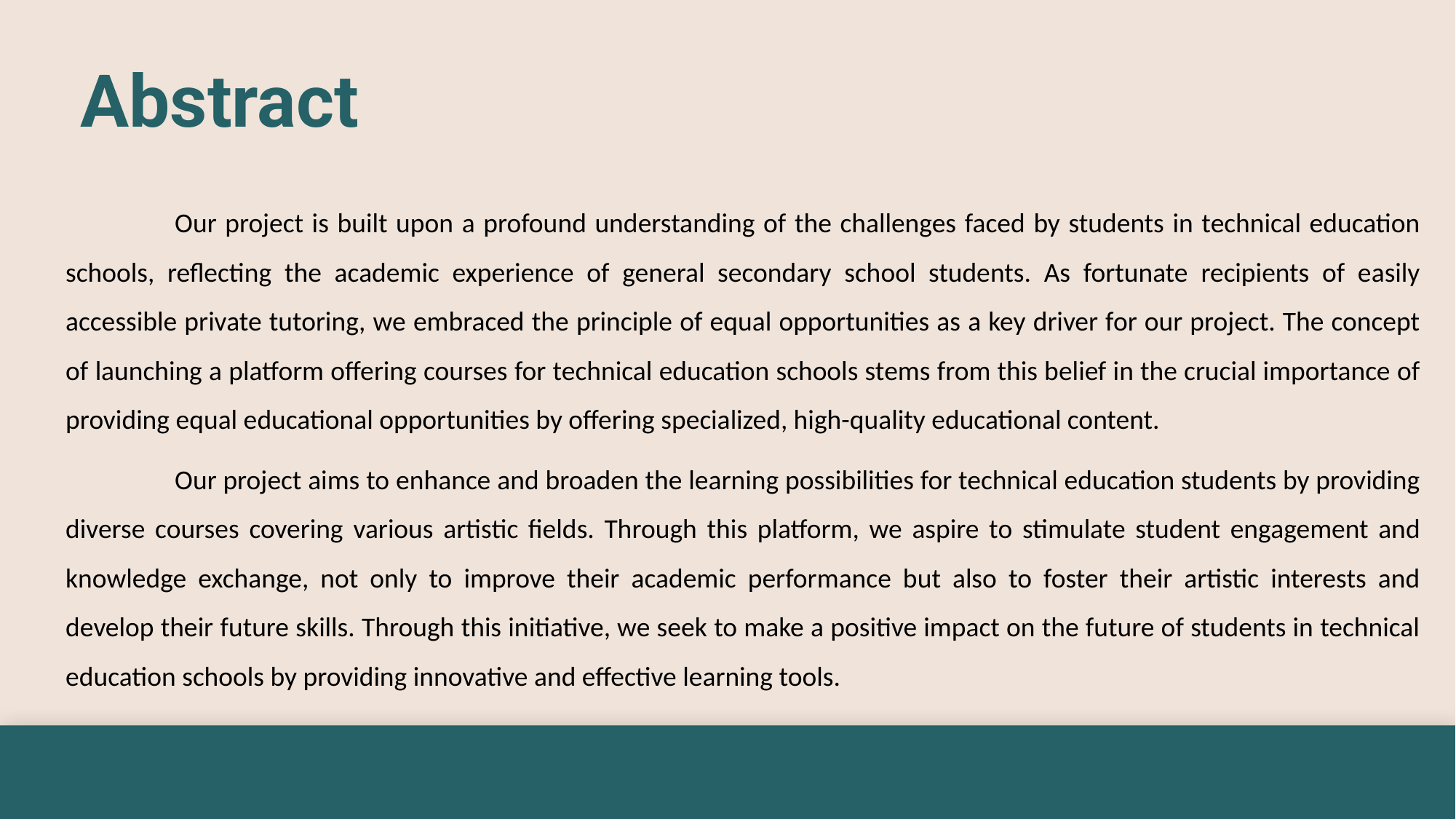

Abstract
	Our project is built upon a profound understanding of the challenges faced by students in technical education schools, reflecting the academic experience of general secondary school students. As fortunate recipients of easily accessible private tutoring, we embraced the principle of equal opportunities as a key driver for our project. The concept of launching a platform offering courses for technical education schools stems from this belief in the crucial importance of providing equal educational opportunities by offering specialized, high-quality educational content.

	Our project aims to enhance and broaden the learning possibilities for technical education students by providing diverse courses covering various artistic fields. Through this platform, we aspire to stimulate student engagement and knowledge exchange, not only to improve their academic performance but also to foster their artistic interests and develop their future skills. Through this initiative, we seek to make a positive impact on the future of students in technical education schools by providing innovative and effective learning tools.